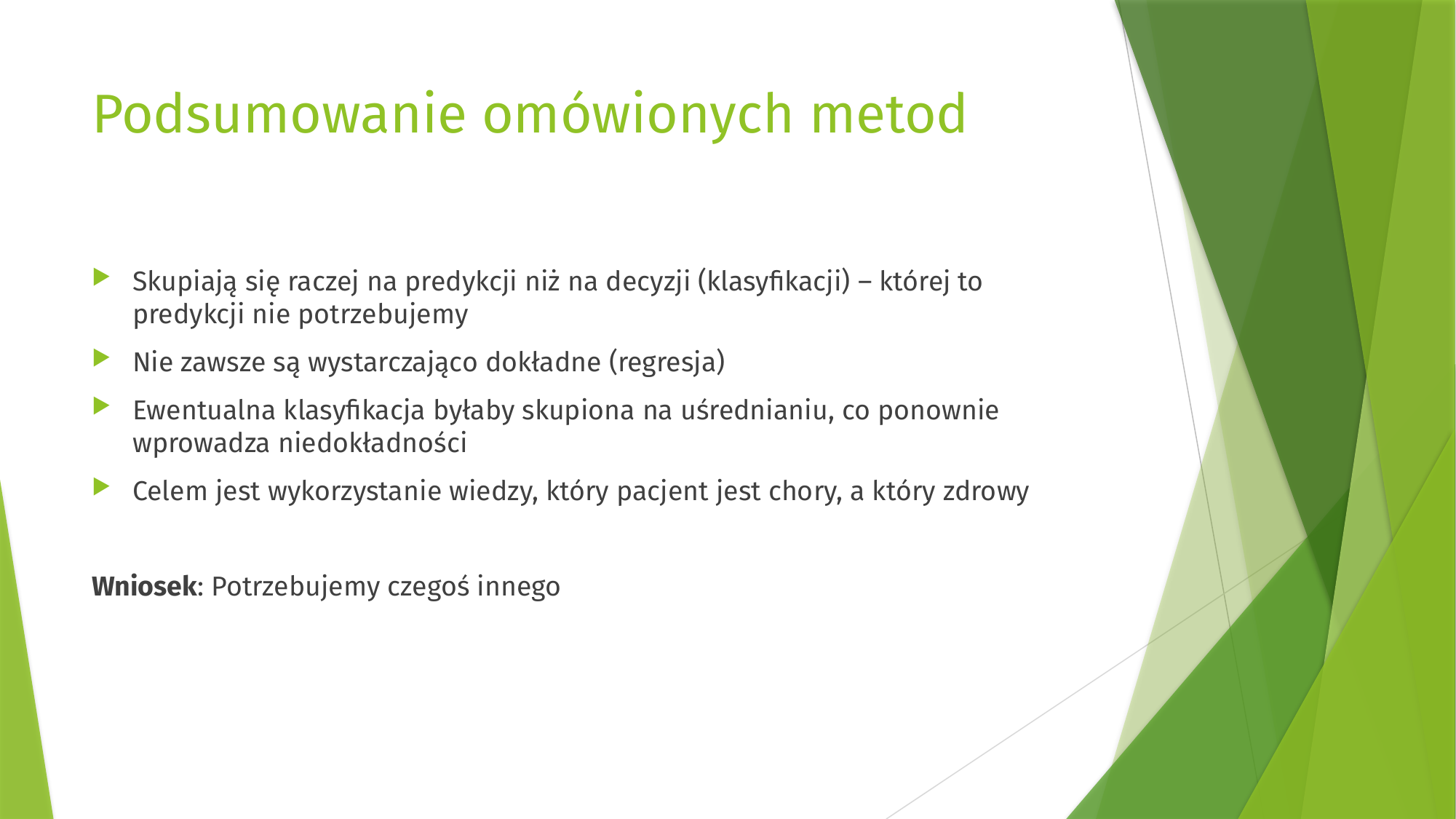

# Podsumowanie omówionych metod
Skupiają się raczej na predykcji niż na decyzji (klasyfikacji) – której to predykcji nie potrzebujemy
Nie zawsze są wystarczająco dokładne (regresja)
Ewentualna klasyfikacja byłaby skupiona na uśrednianiu, co ponownie wprowadza niedokładności
Celem jest wykorzystanie wiedzy, który pacjent jest chory, a który zdrowy

Wniosek: Potrzebujemy czegoś innego